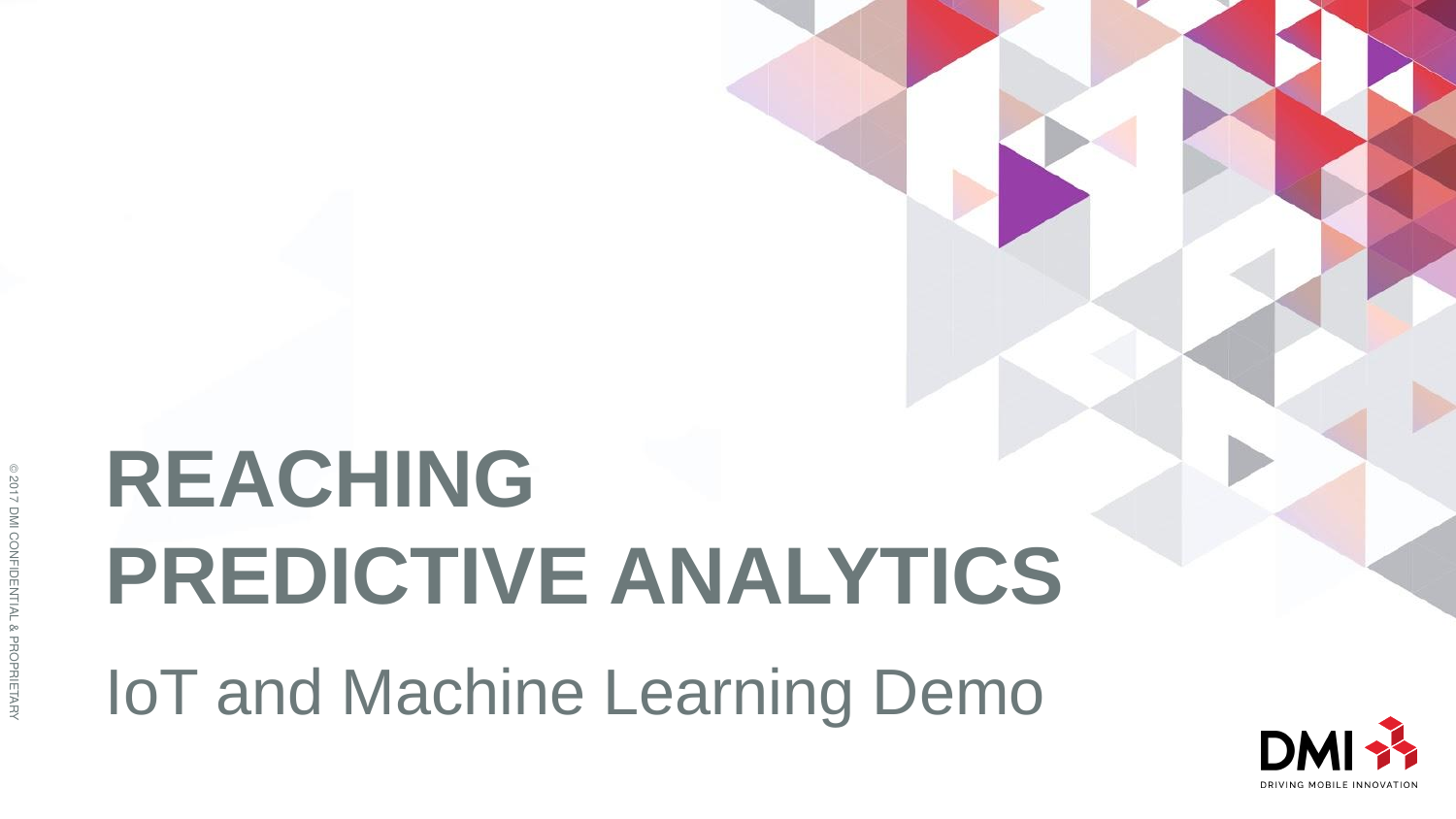

# Reaching Predictive Analytics
IoT and Machine Learning Demo